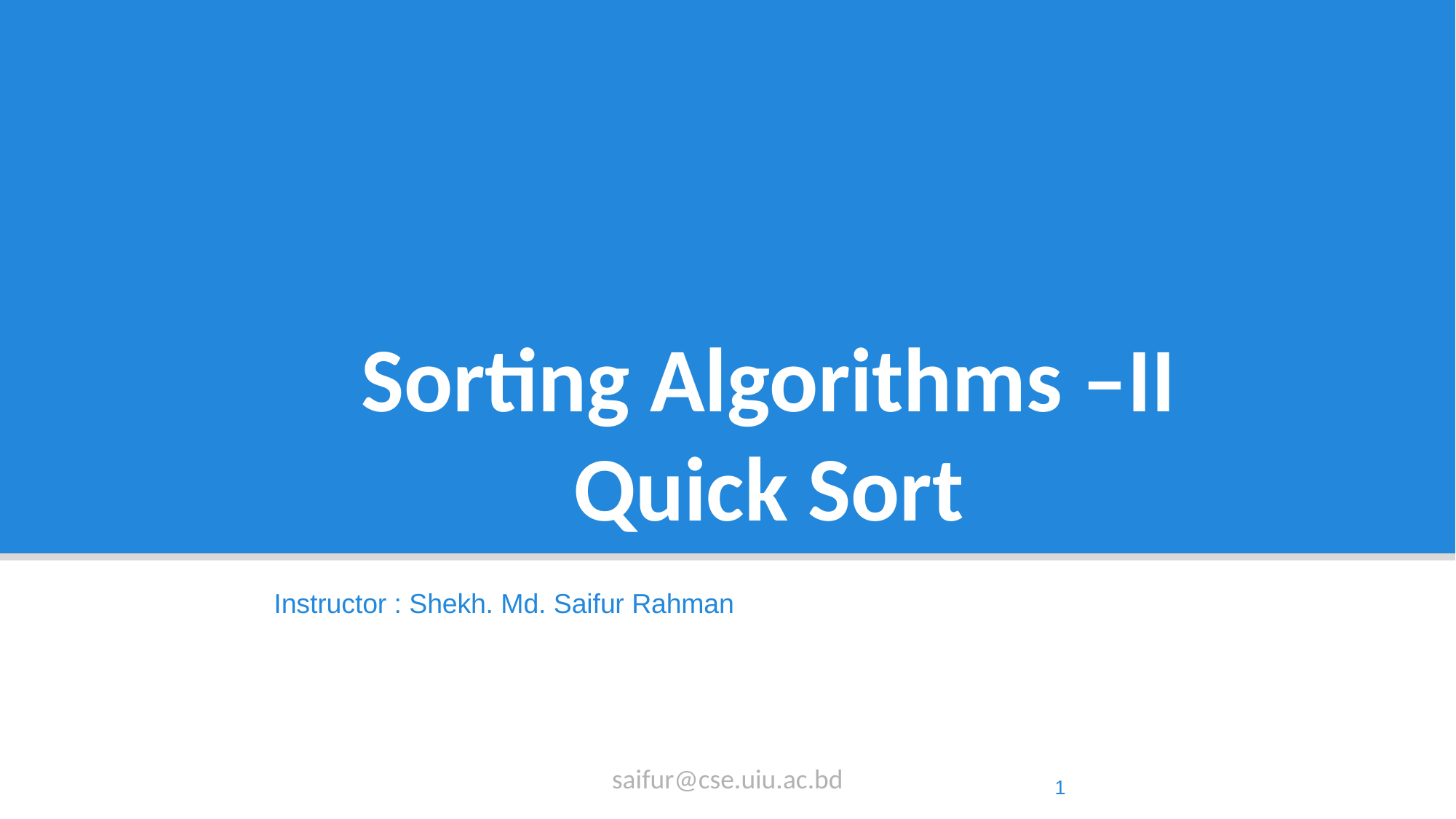

Sorting Algorithms –II
Quick Sort

Instructor : Shekh. Md. Saifur Rahman
saifur@cse.uiu.ac.bd
1